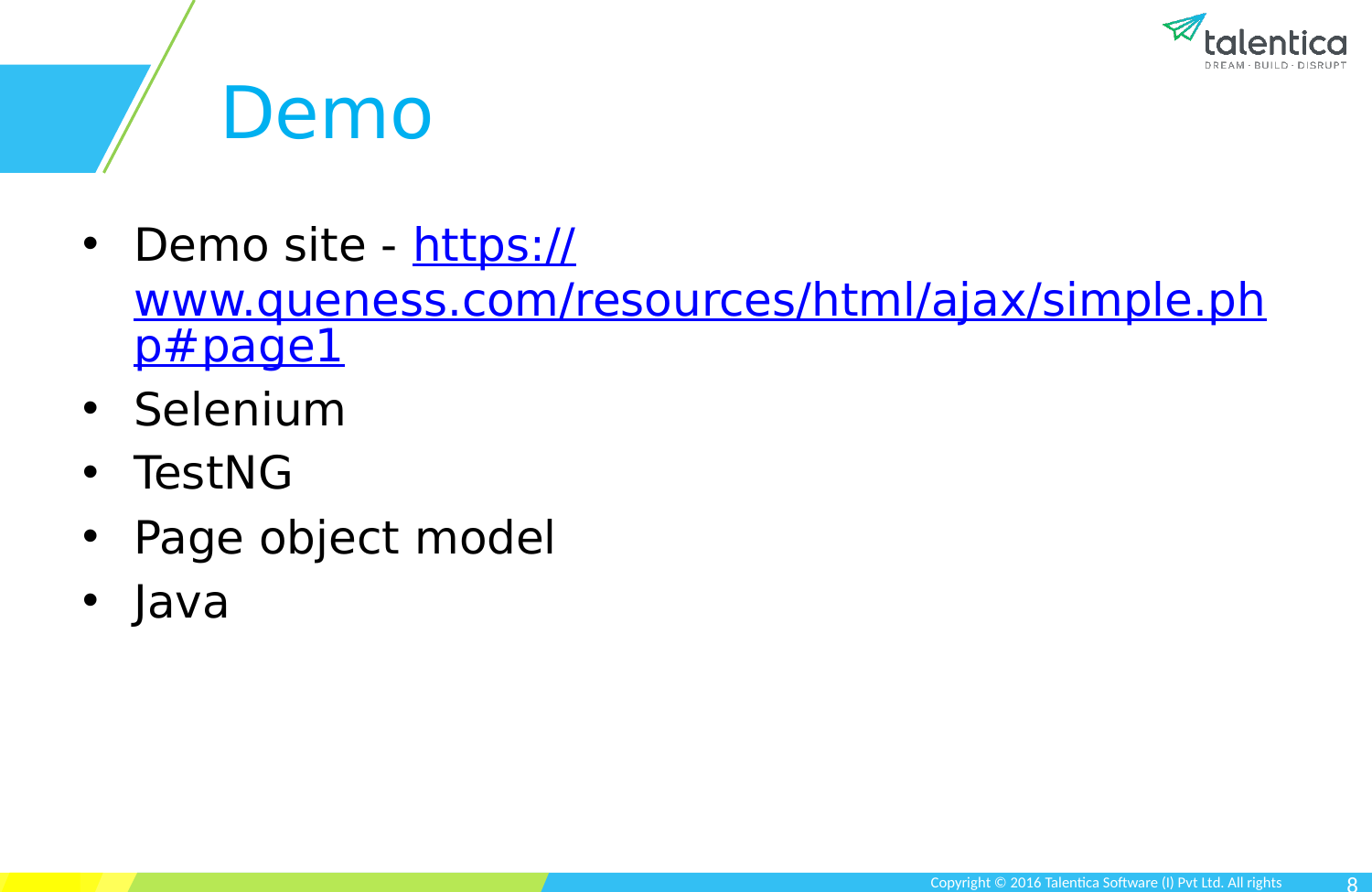

# Demo
Demo site - https://www.queness.com/resources/html/ajax/simple.php#page1
Selenium
TestNG
Page object model
Java

8